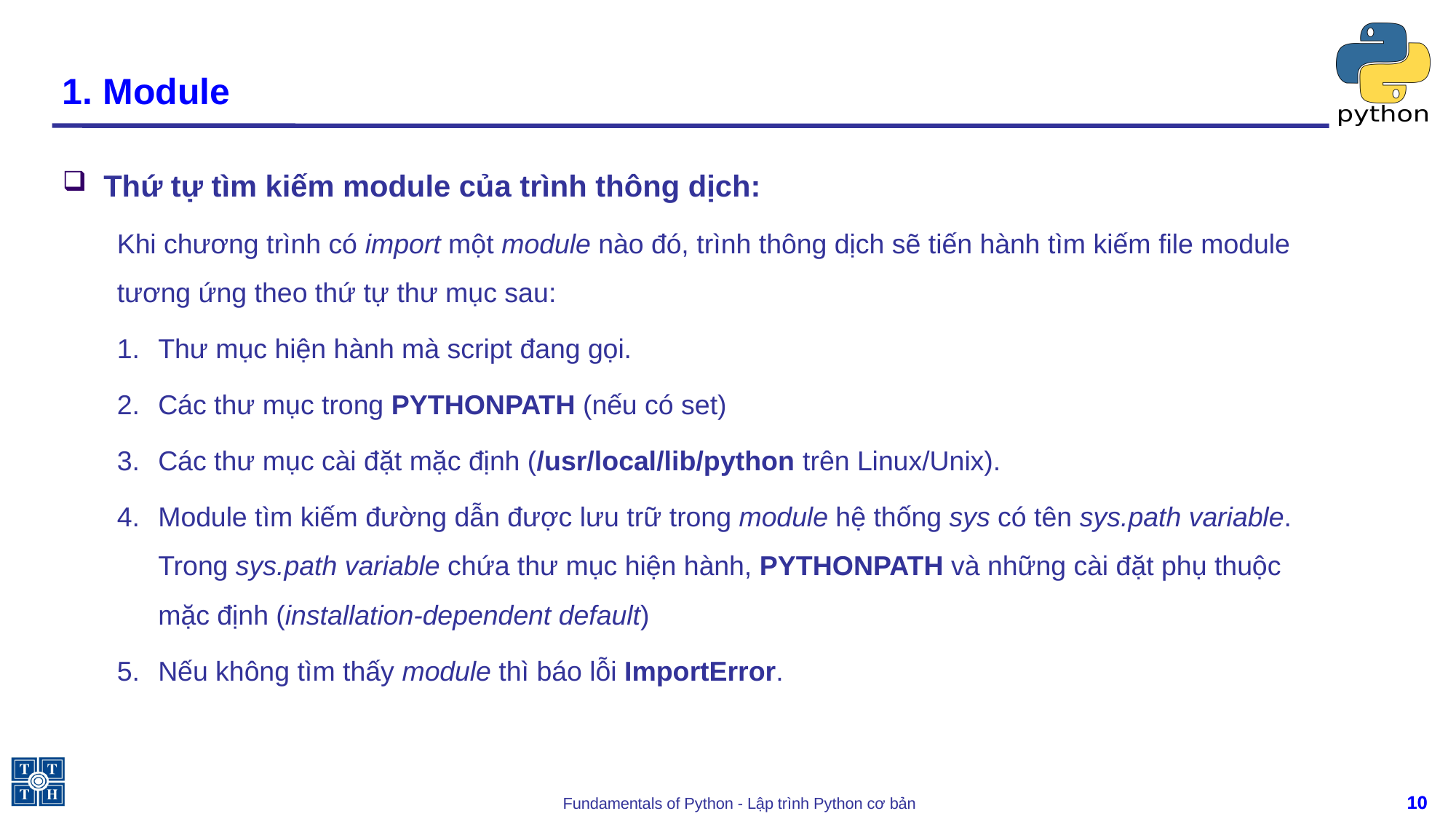

# 1. Module
Thứ tự tìm kiếm module của trình thông dịch:
Khi chương trình có import một module nào đó, trình thông dịch sẽ tiến hành tìm kiếm file module tương ứng theo thứ tự thư mục sau:
Thư mục hiện hành mà script đang gọi.
Các thư mục trong PYTHONPATH (nếu có set)
Các thư mục cài đặt mặc định (/usr/local/lib/python trên Linux/Unix).
Module tìm kiếm đường dẫn được lưu trữ trong module hệ thống sys có tên sys.path variable. Trong sys.path variable chứa thư mục hiện hành, PYTHONPATH và những cài đặt phụ thuộc mặc định (installation-dependent default)
Nếu không tìm thấy module thì báo lỗi ImportError.